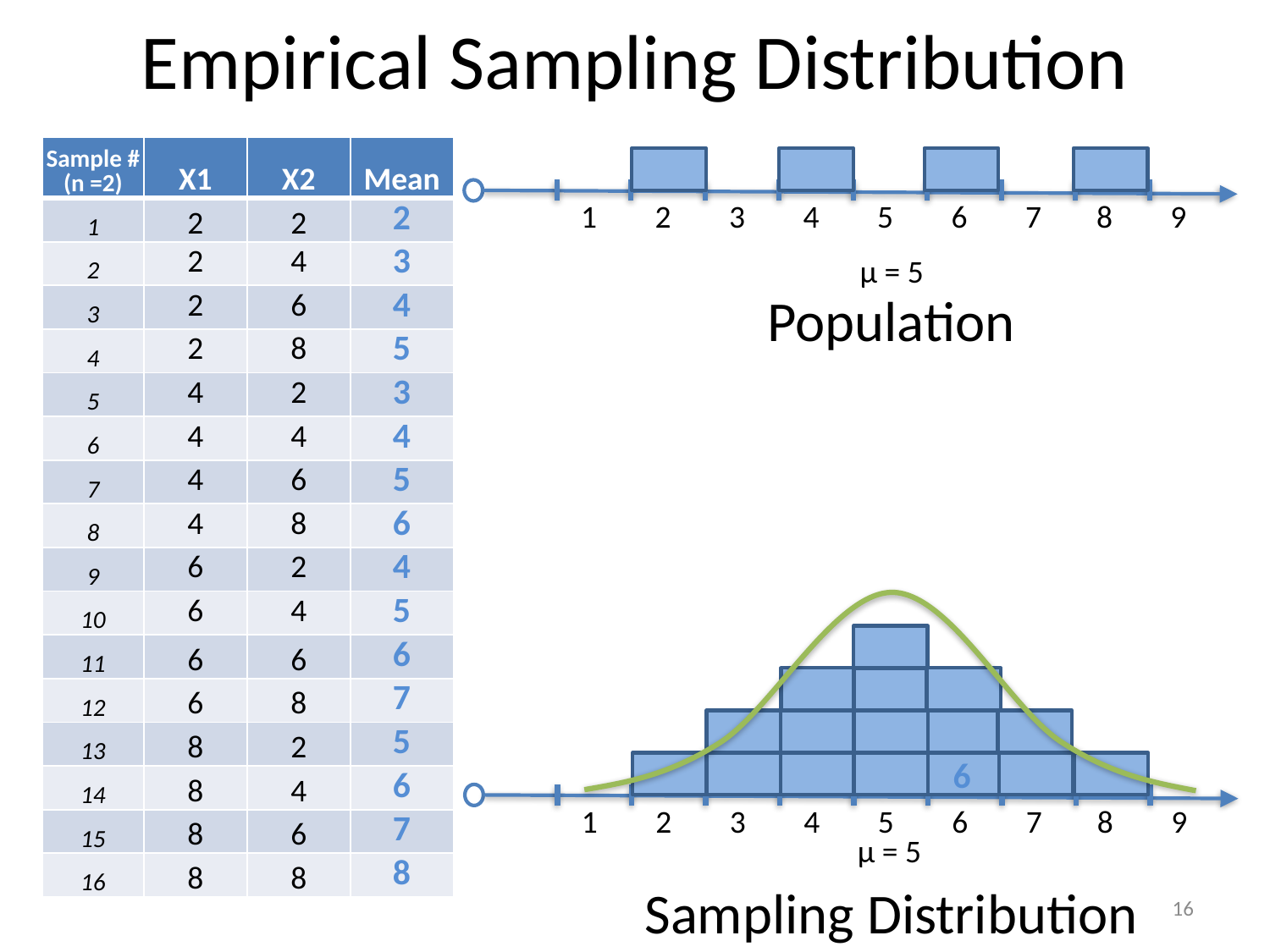

# Empirical Sampling Distribution
| Sample # (n =2) | X1 | X2 | Mean |
| --- | --- | --- | --- |
| 1 | 2 | 2 | 2 |
| 2 | 2 | 4 | 3 |
| 3 | 2 | 6 | 4 |
| 4 | 2 | 8 | 5 |
| 5 | 4 | 2 | 3 |
| 6 | 4 | 4 | 4 |
| 7 | 4 | 6 | 5 |
| 8 | 4 | 8 | 6 |
| 9 | 6 | 2 | 4 |
| 10 | 6 | 4 | 5 |
| 11 | 6 | 6 | 6 |
| 12 | 6 | 8 | 7 |
| 13 | 8 | 2 | 5 |
| 14 | 8 | 4 | 6 |
| 15 | 8 | 6 | 7 |
| 16 | 8 | 8 | 8 |

7
8
9
1
2
3
4
5
6
µ = 5
Population

6

7
8
9
1
2
3
4
5
6
µ = 5
Sampling Distribution
16